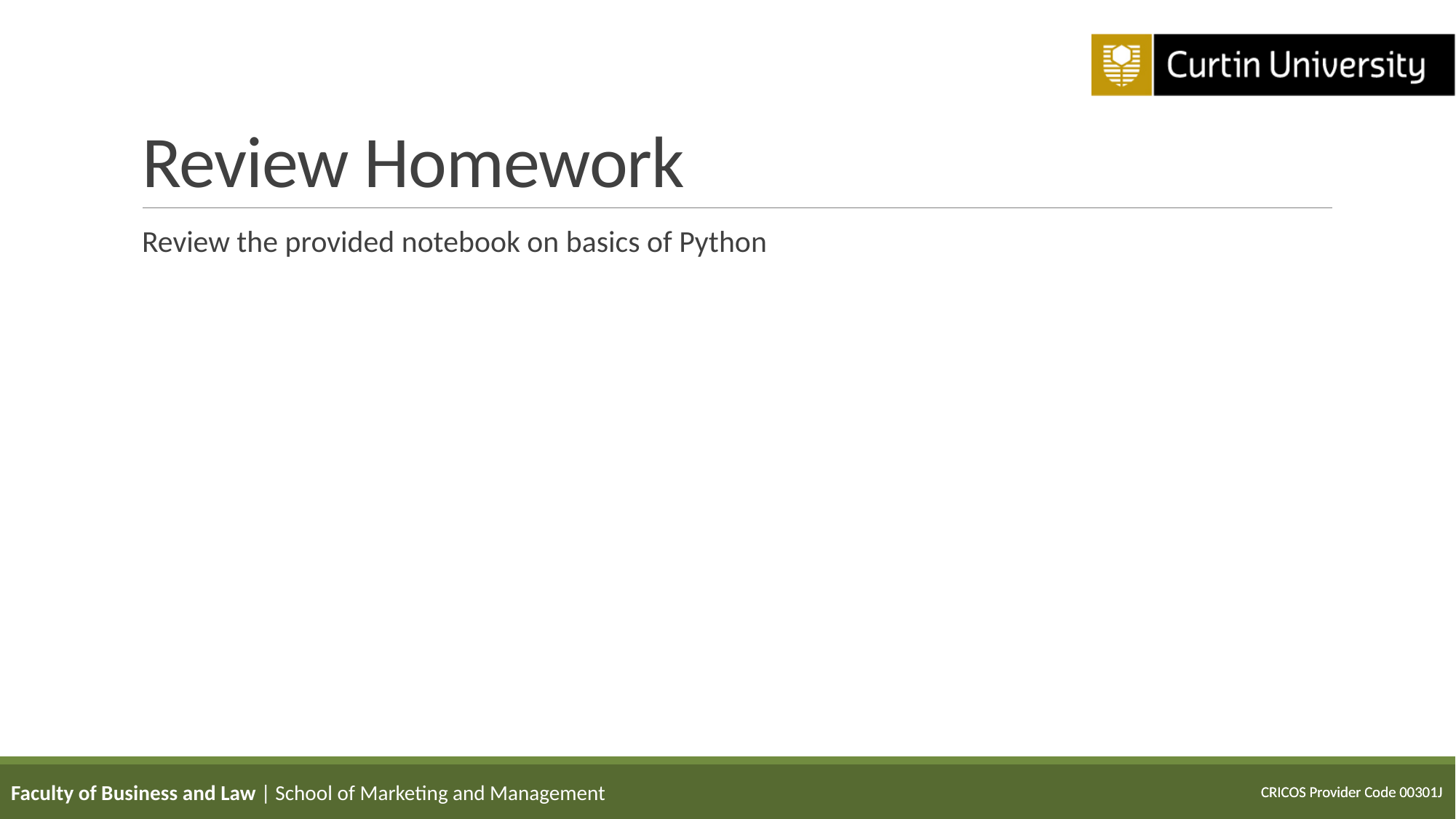

# Review Homework
Review the provided notebook on basics of Python
Faculty of Business and Law | School of Marketing and Management